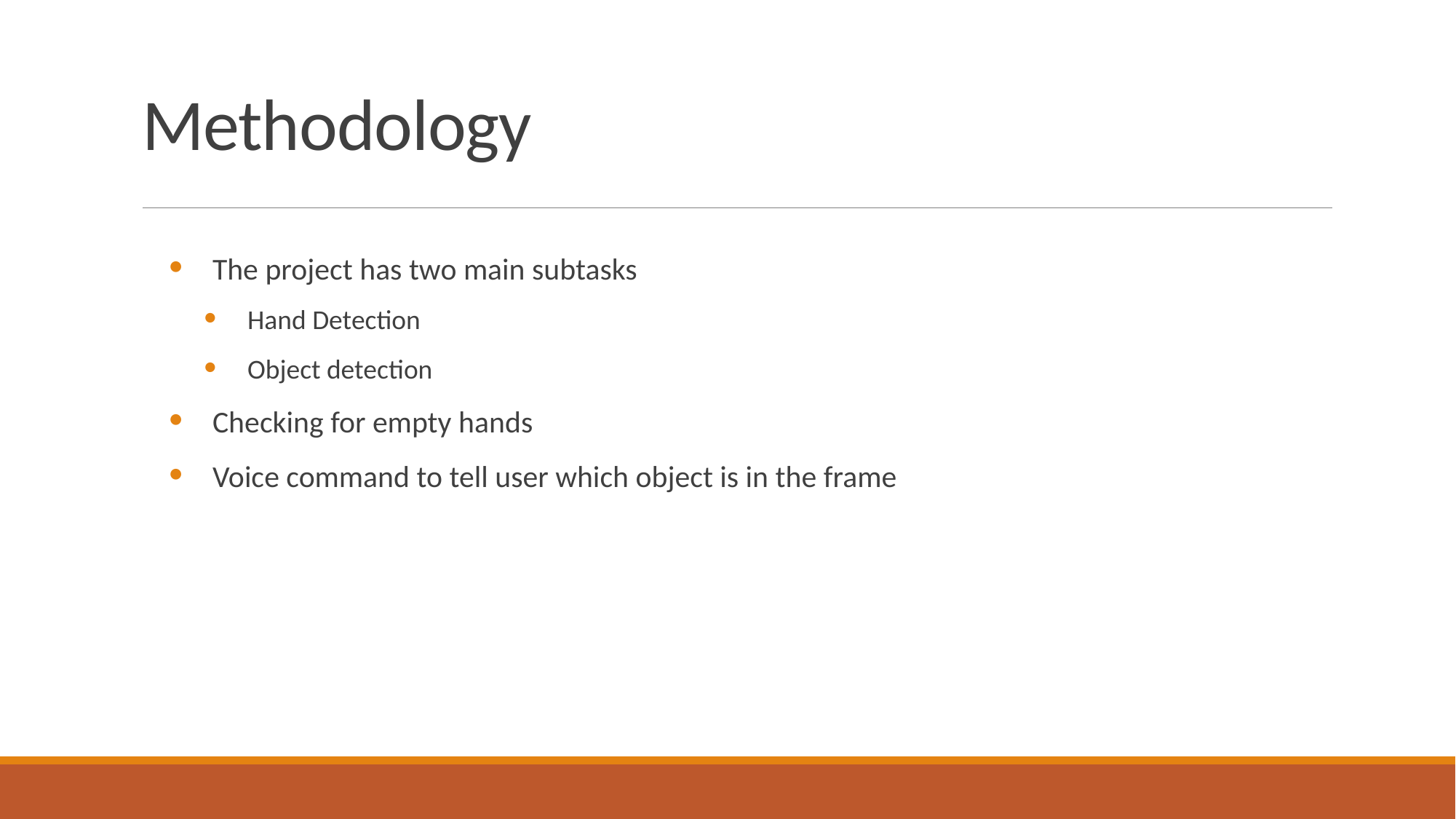

# Methodology
The project has two main subtasks
Hand Detection
Object detection
Checking for empty hands
Voice command to tell user which object is in the frame